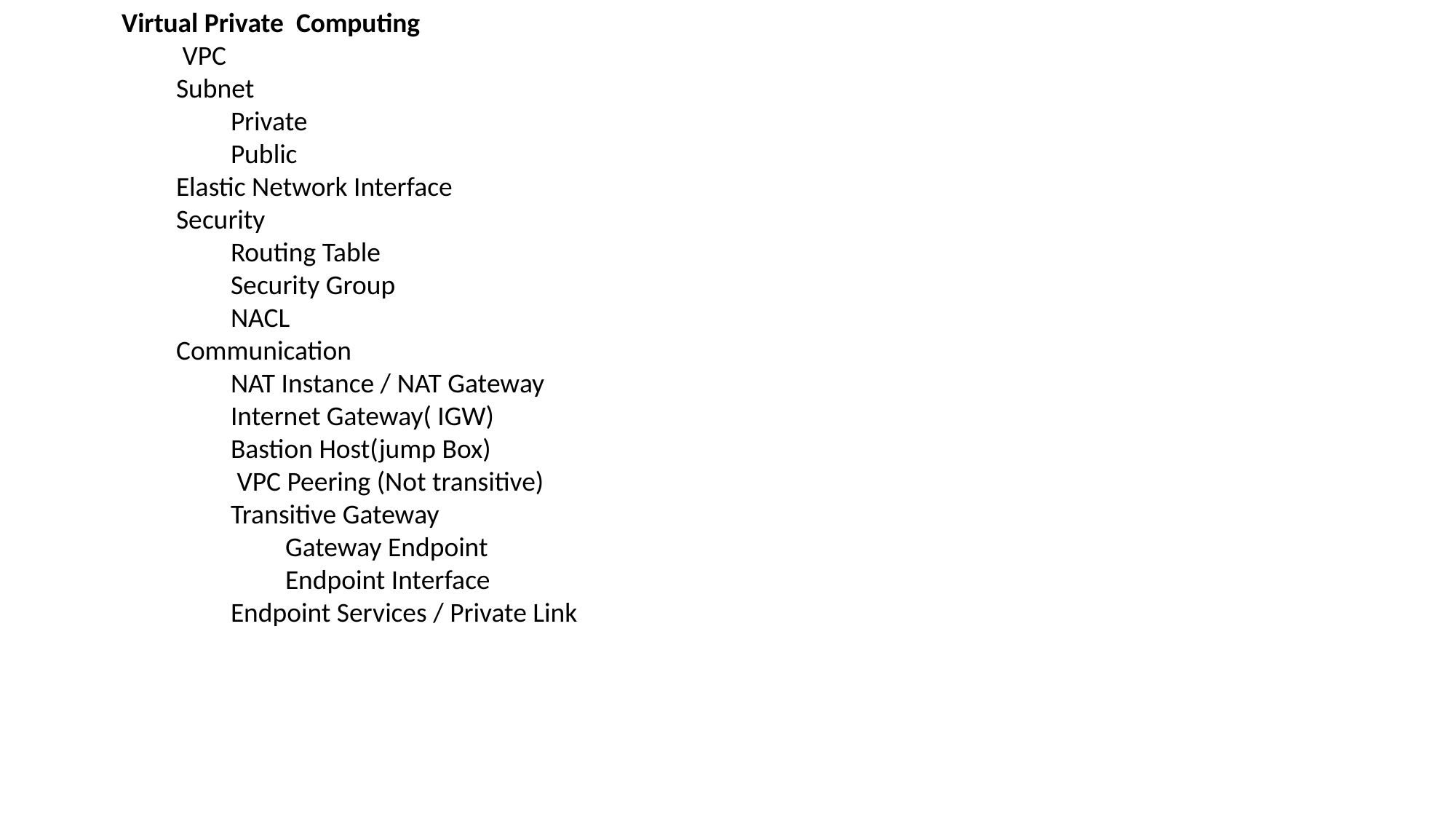

Virtual Private  Computing
 VPC
Subnet
Private
Public
Elastic Network Interface
Security
Routing Table
Security Group
NACL
Communication
NAT Instance / NAT Gateway
Internet Gateway( IGW)
Bastion Host(jump Box)
 VPC Peering (Not transitive)
Transitive Gateway
Gateway Endpoint
Endpoint Interface
Endpoint Services / Private Link